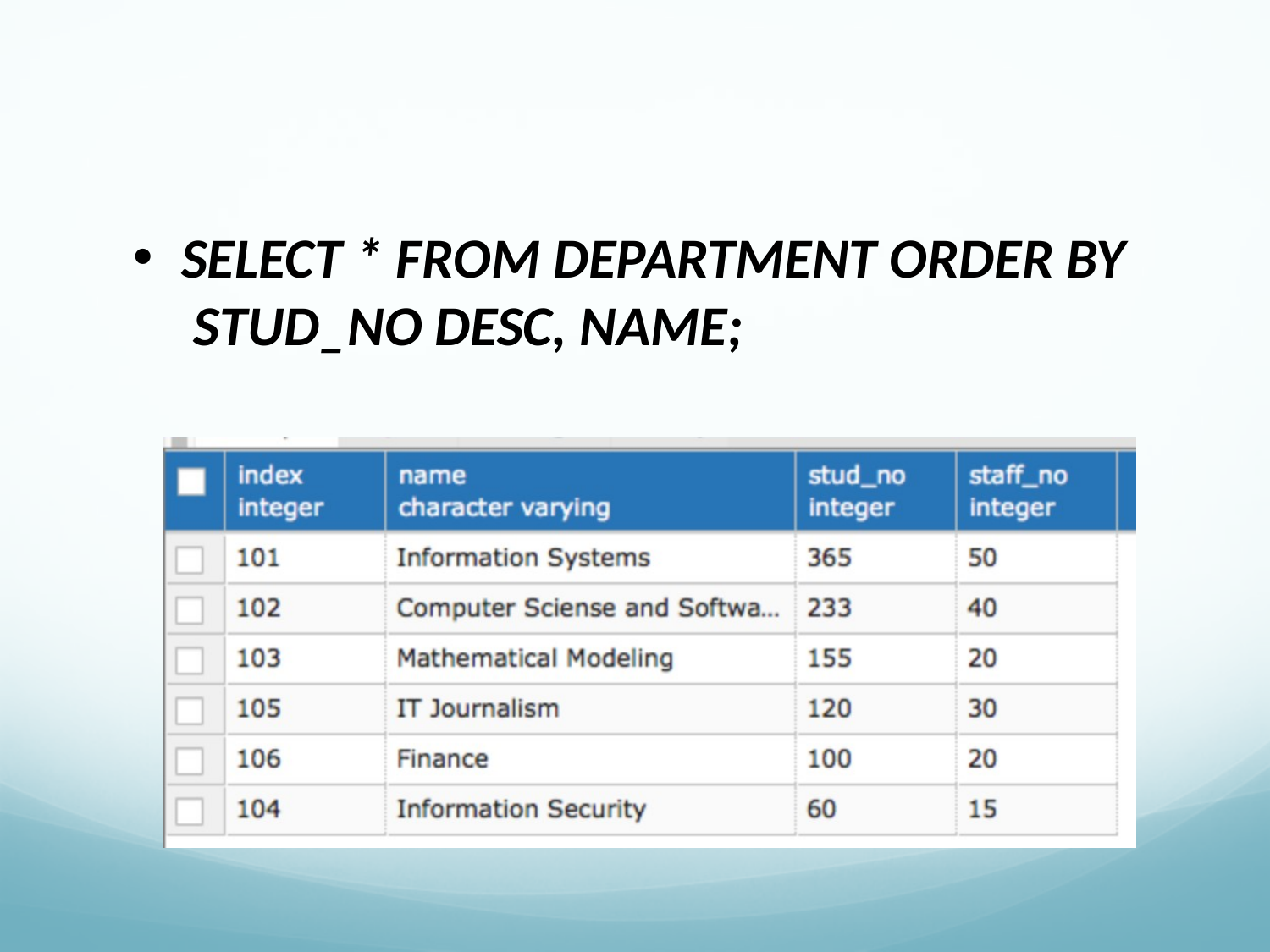

SELECT * FROM DEPARTMENT ORDER BY  STUD_NO DESC, NAME;